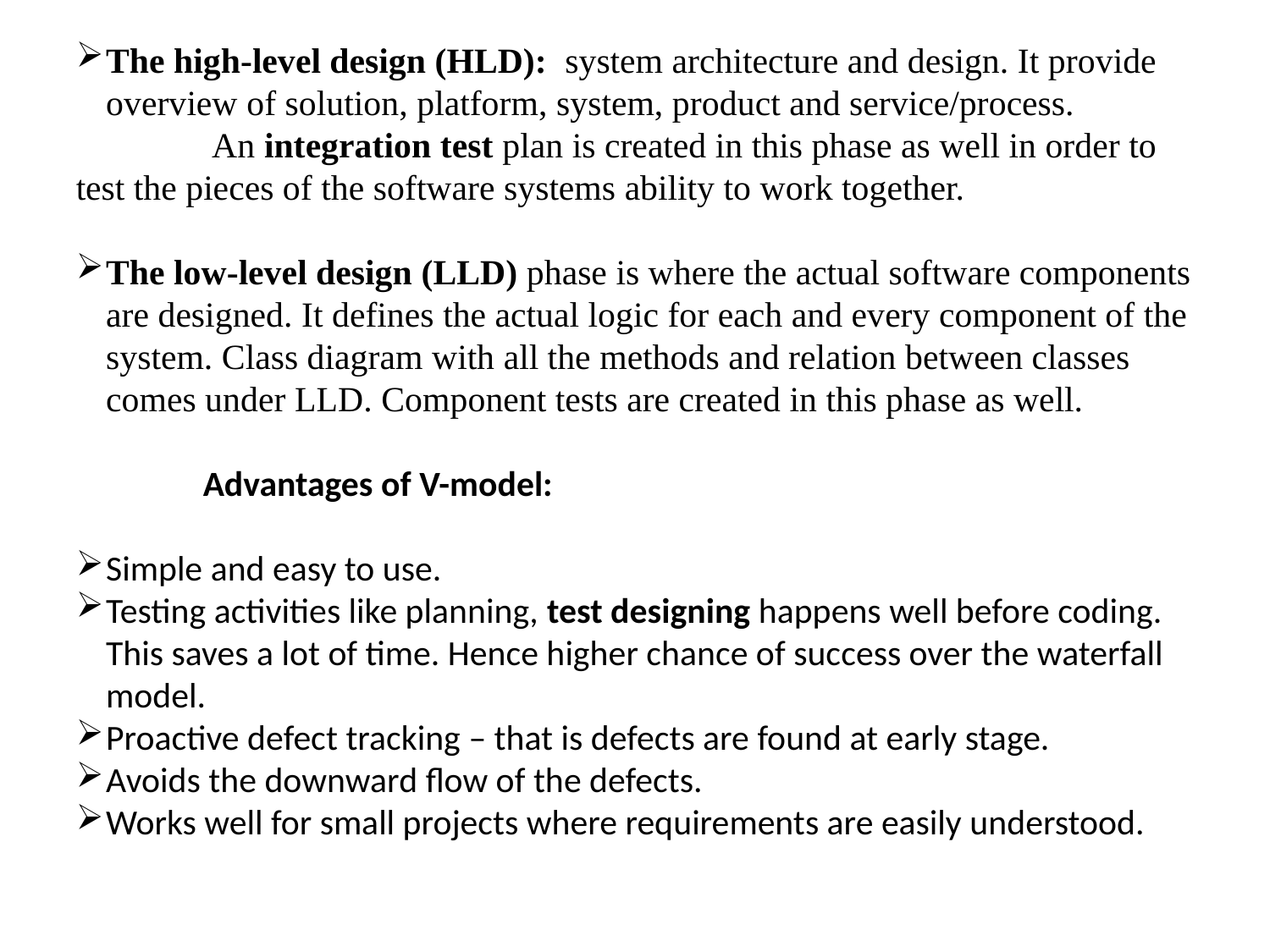

The high-level design (HLD):  system architecture and design. It provide overview of solution, platform, system, product and service/process.
	 An integration test plan is created in this phase as well in order to test the pieces of the software systems ability to work together.

The low-level design (LLD) phase is where the actual software components are designed. It defines the actual logic for each and every component of the system. Class diagram with all the methods and relation between classes comes under LLD. Component tests are created in this phase as well.

	Advantages of V-model:

Simple and easy to use.
Testing activities like planning, test designing happens well before coding. This saves a lot of time. Hence higher chance of success over the waterfall model.
Proactive defect tracking – that is defects are found at early stage.
Avoids the downward flow of the defects.
Works well for small projects where requirements are easily understood.